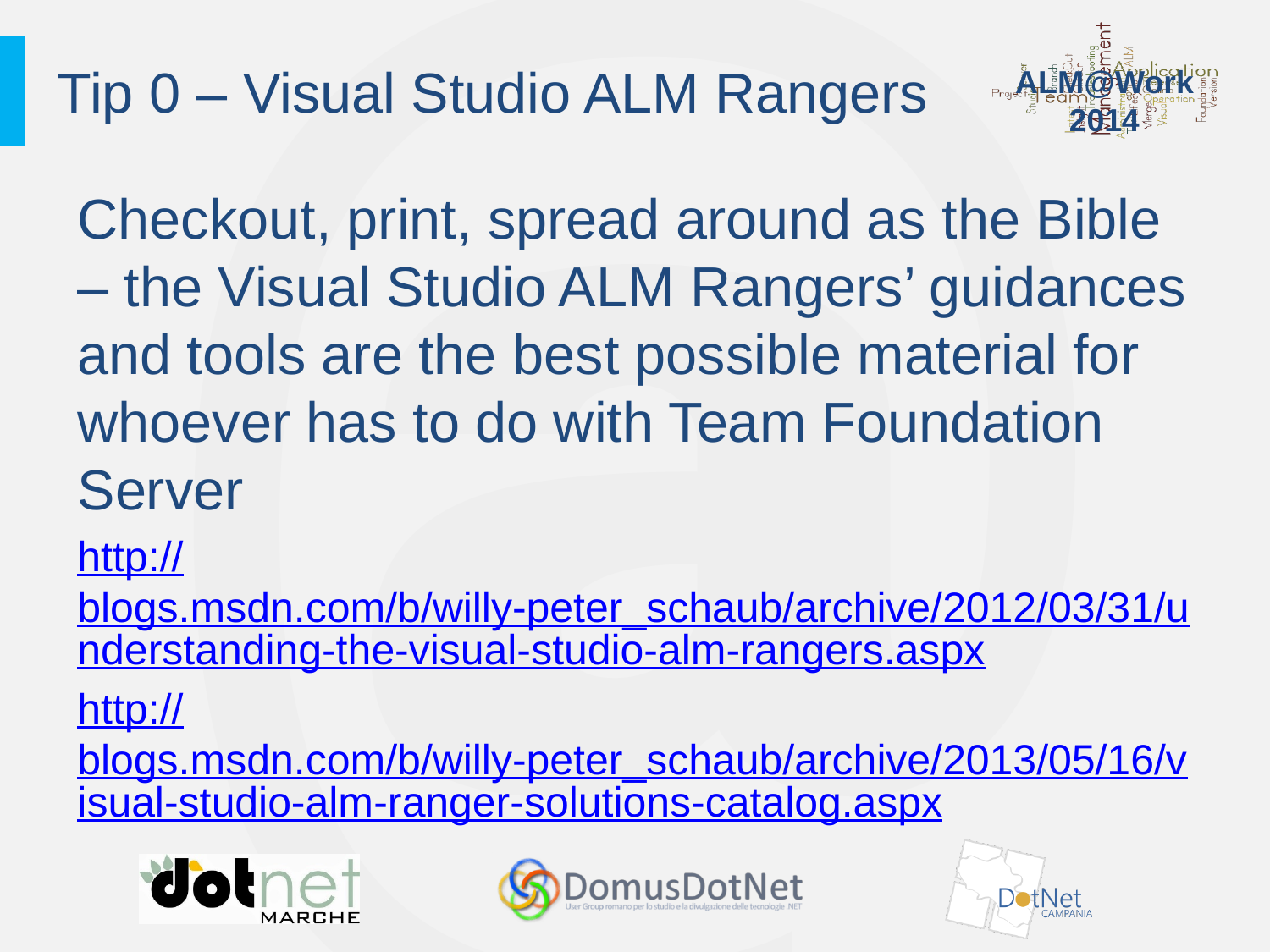

# Tip 0 – Visual Studio ALM Rangers
Checkout, print, spread around as the Bible – the Visual Studio ALM Rangers’ guidances and tools are the best possible material for whoever has to do with Team Foundation Server
http://blogs.msdn.com/b/willy-peter_schaub/archive/2012/03/31/understanding-the-visual-studio-alm-rangers.aspx
http://blogs.msdn.com/b/willy-peter_schaub/archive/2013/05/16/visual-studio-alm-ranger-solutions-catalog.aspx